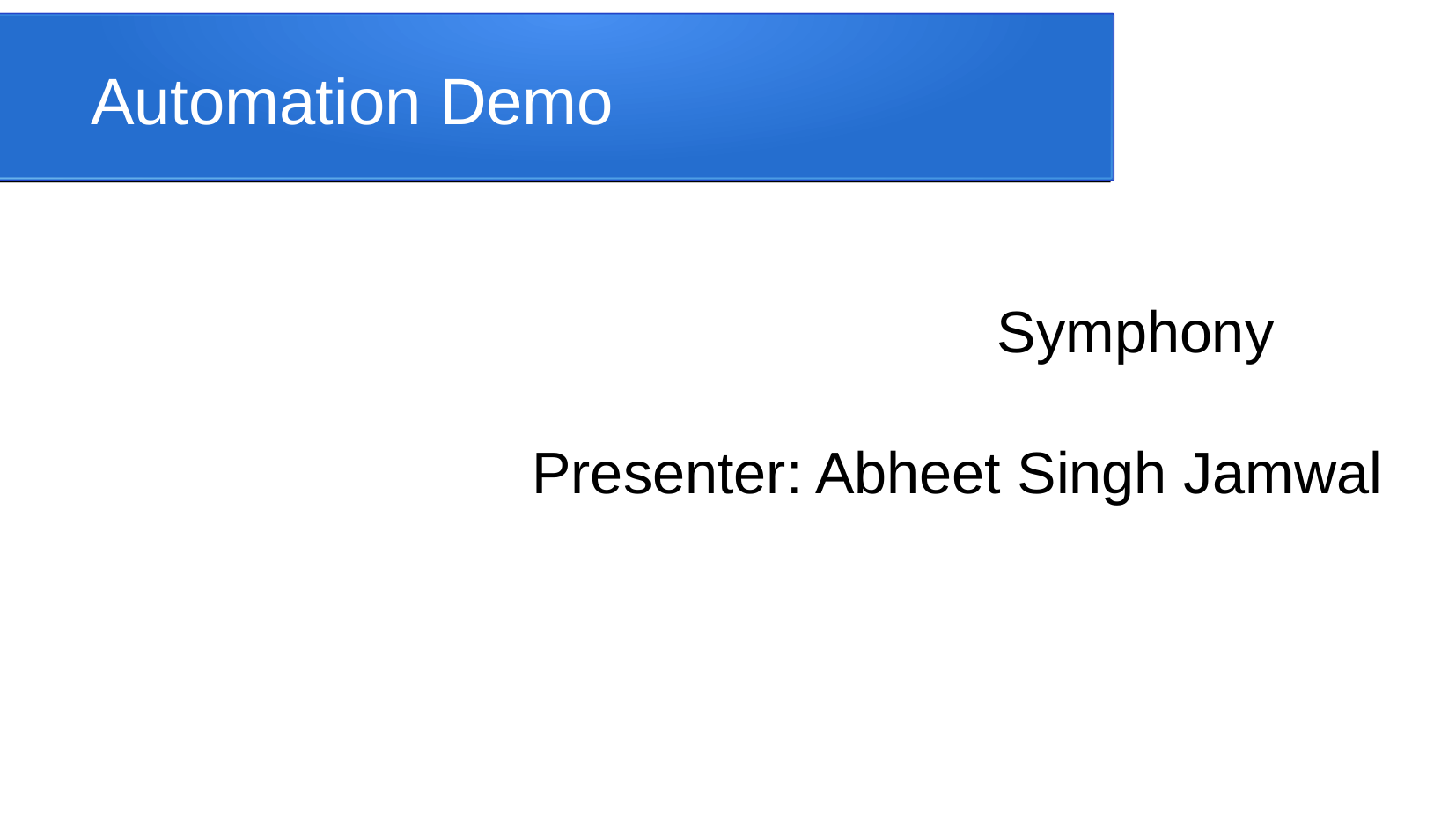

Automation Demo
							Symphony

Presenter: Abheet Singh Jamwal